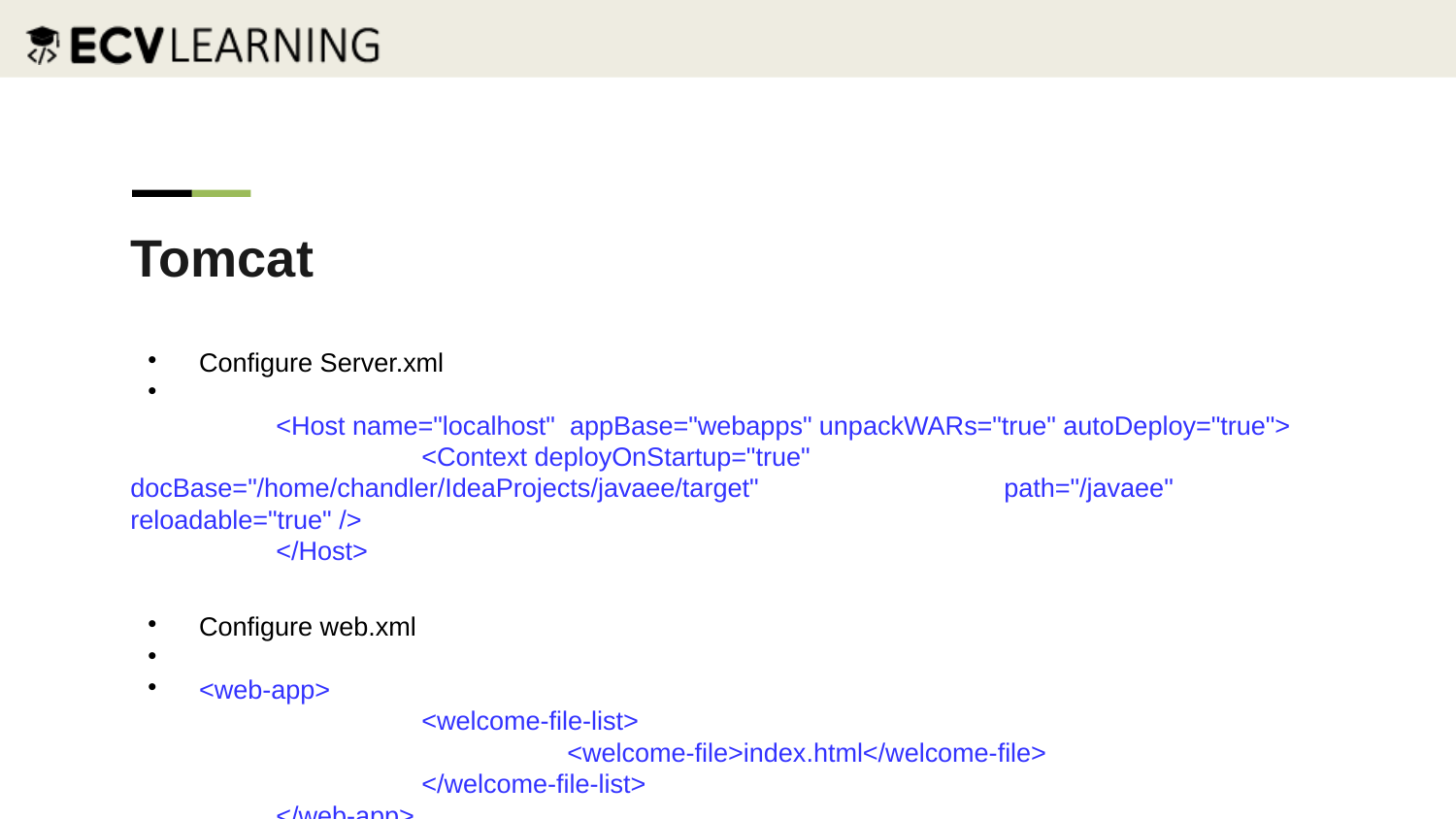

Tomcat
Configure Server.xml

	<Host name="localhost"  appBase="webapps" unpackWARs="true" autoDeploy="true">
        		<Context deployOnStartup="true" docBase="/home/chandler/IdeaProjects/javaee/target" 		path="/javaee" reloadable="true" />
      	</Host>

Configure web.xml

<web-app>
  		<welcome-file-list>
        			<welcome-file>index.html</welcome-file>
    		</welcome-file-list>
	</web-app>